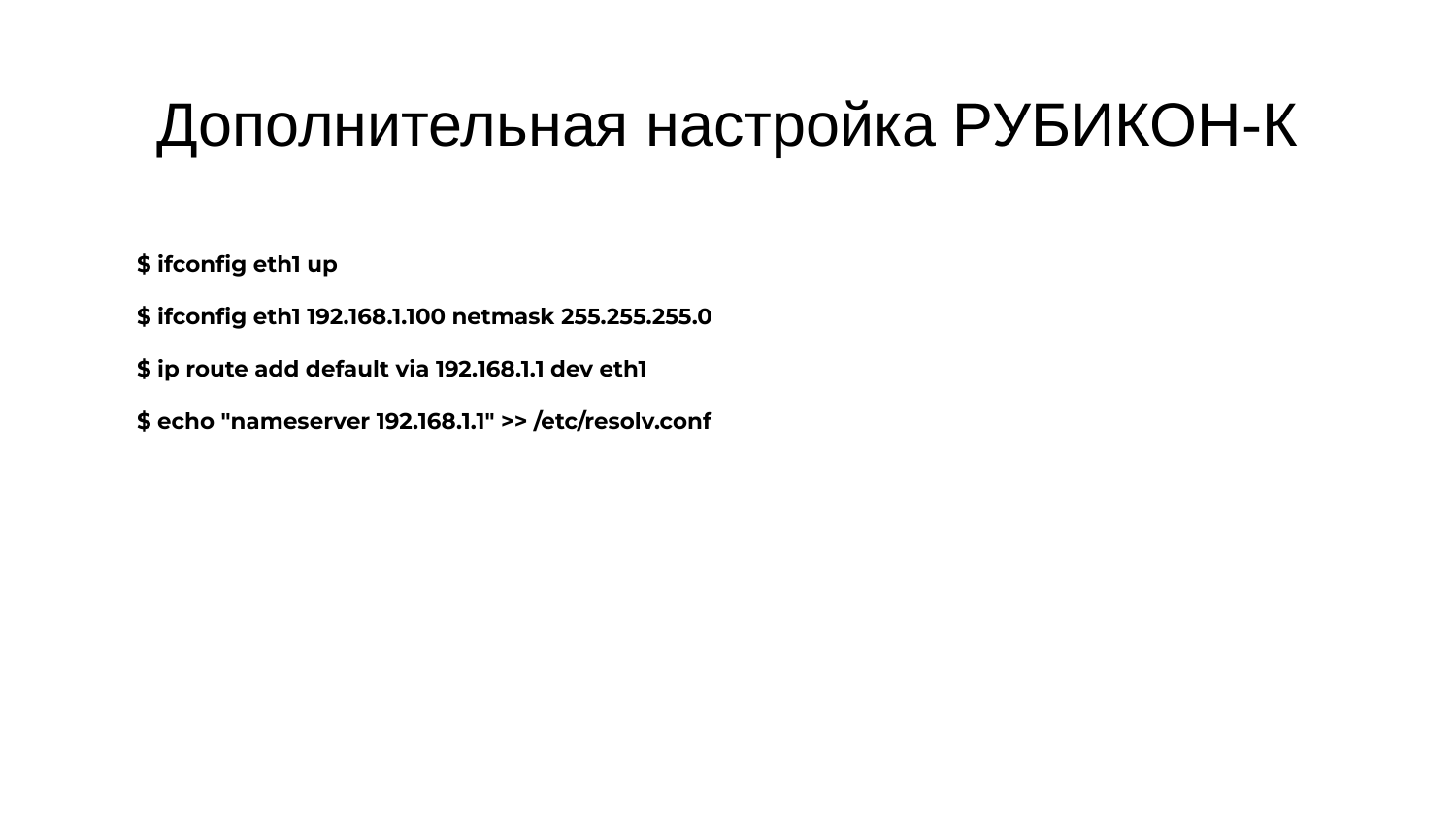

# Дополнительная настройка РУБИКОН-К

$ ifconfig eth1 up
$ ifconfig eth1 192.168.1.100 netmask 255.255.255.0
$ ip route add default via 192.168.1.1 dev eth1
$ echo "nameserver 192.168.1.1" >> /etc/resolv.conf